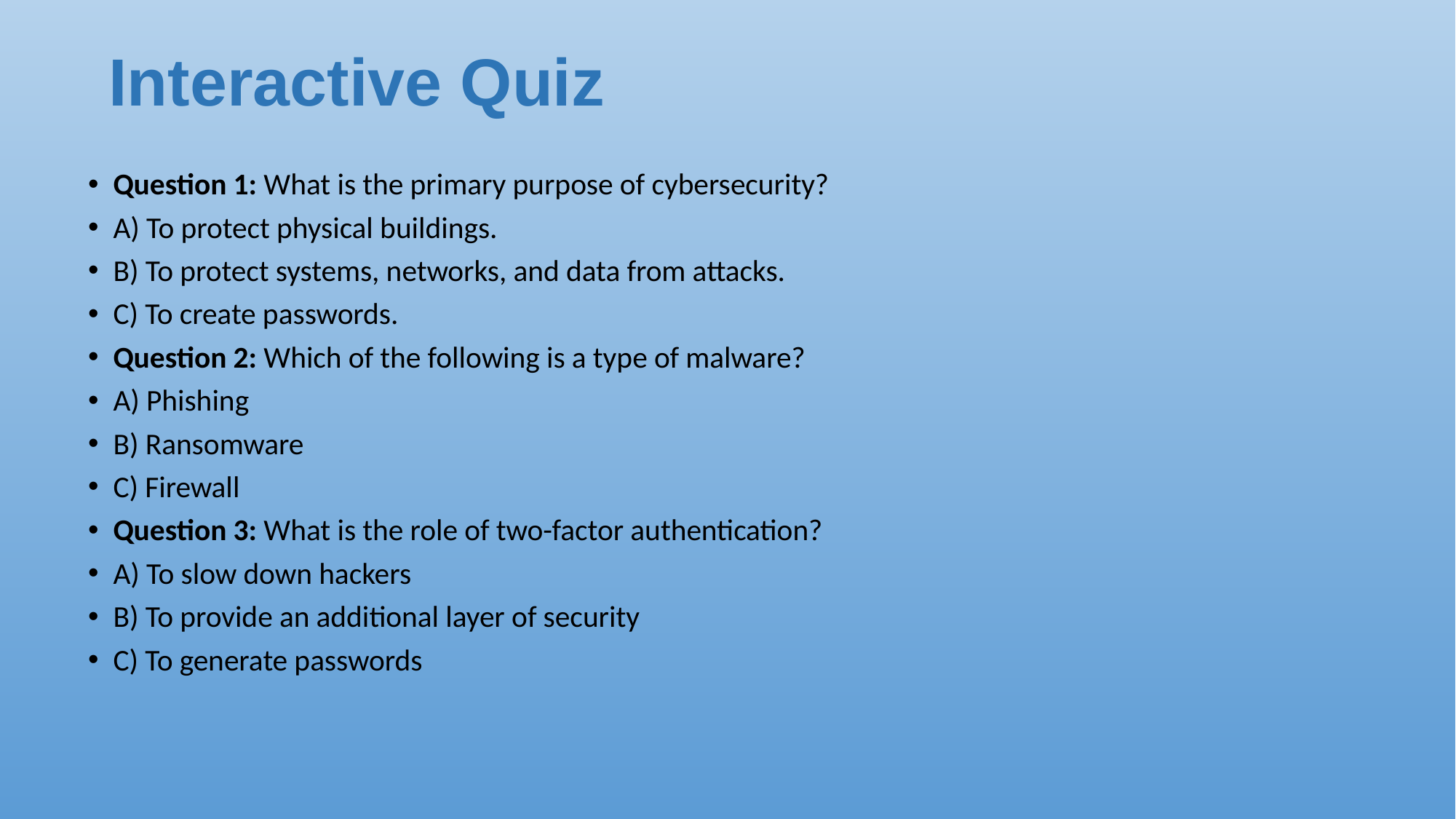

# Interactive Quiz
Question 1: What is the primary purpose of cybersecurity?
A) To protect physical buildings.
B) To protect systems, networks, and data from attacks.
C) To create passwords.
Question 2: Which of the following is a type of malware?
A) Phishing
B) Ransomware
C) Firewall
Question 3: What is the role of two-factor authentication?
A) To slow down hackers
B) To provide an additional layer of security
C) To generate passwords